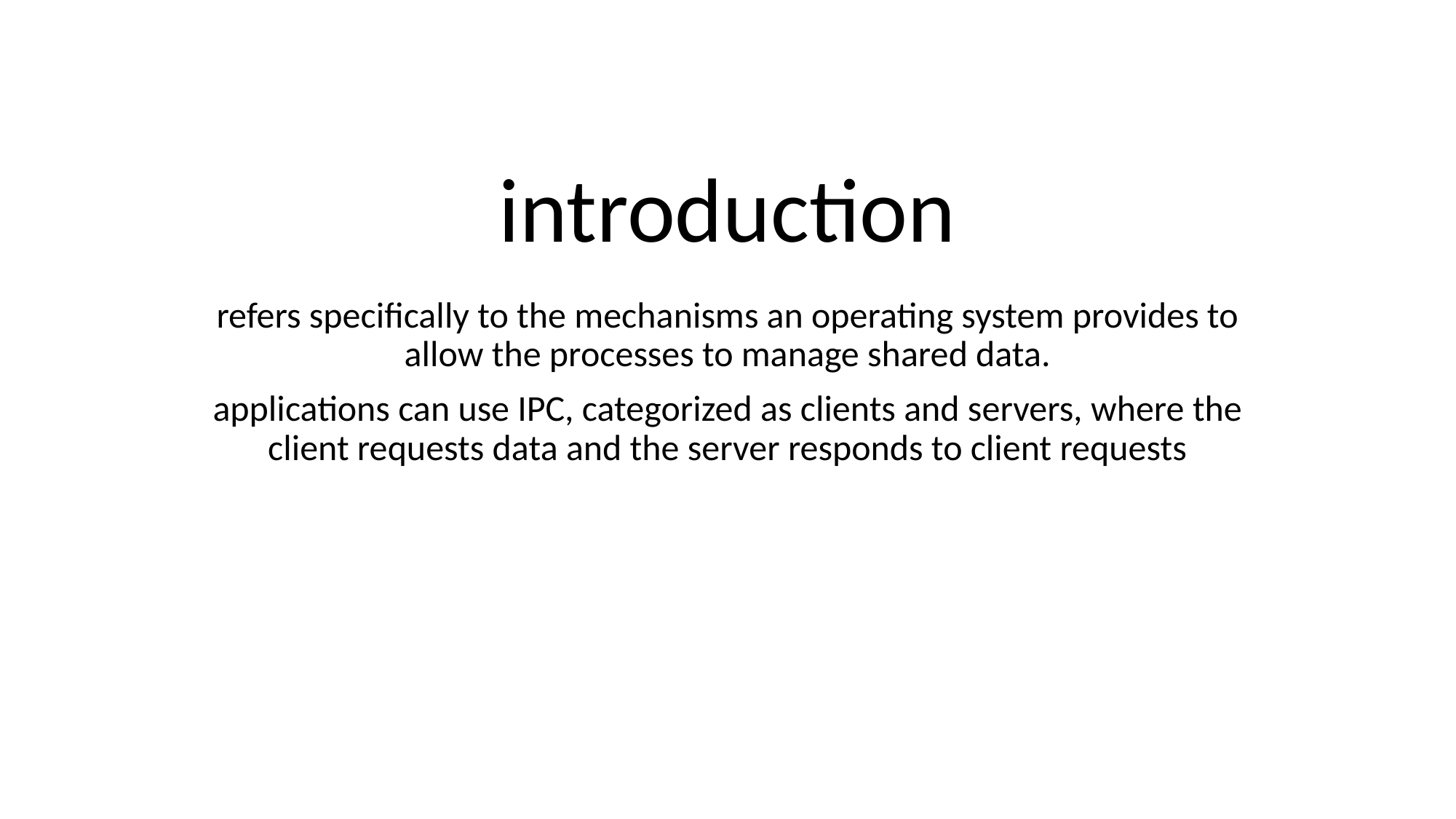

# introduction
refers specifically to the mechanisms an operating system provides to allow the processes to manage shared data.
applications can use IPC, categorized as clients and servers, where the client requests data and the server responds to client requests